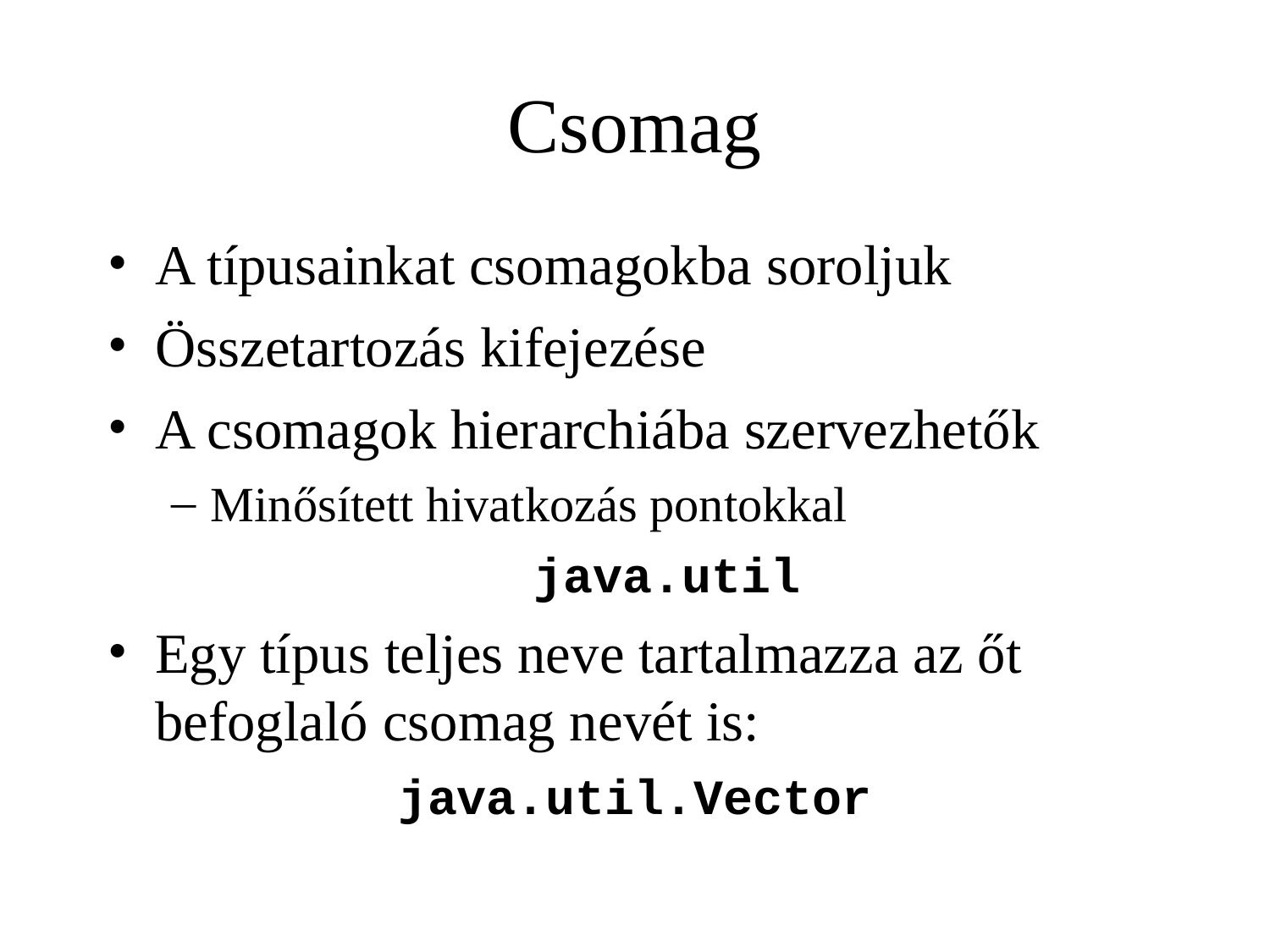

# Csomag
A típusainkat csomagokba soroljuk
Összetartozás kifejezése
A csomagok hierarchiába szervezhetők
Minősített hivatkozás pontokkal
java.util
Egy típus teljes neve tartalmazza az őt befoglaló csomag nevét is:
java.util.Vector